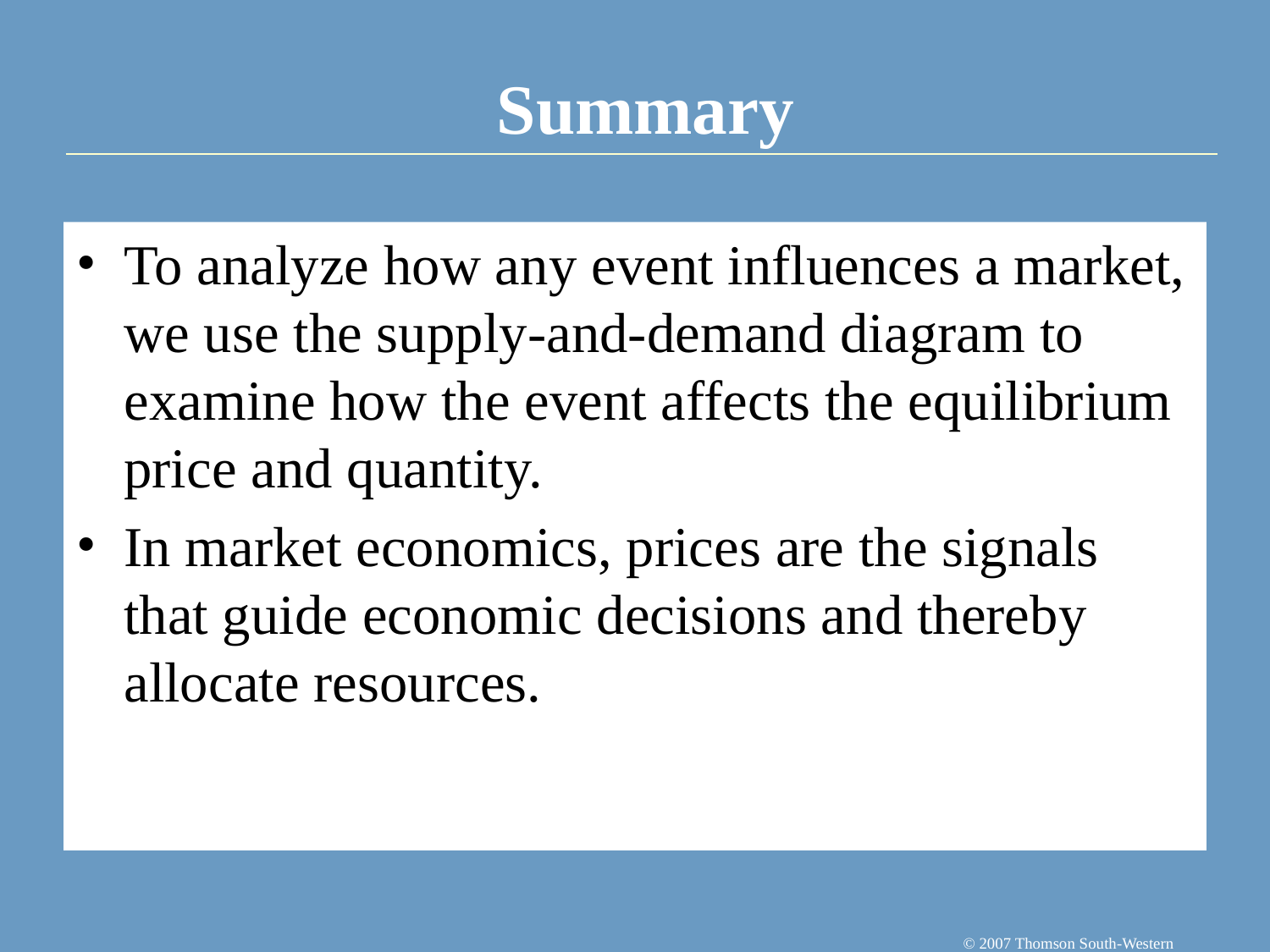

To analyze how any event influences a market, we use the supply-and-demand diagram to examine how the event affects the equilibrium price and quantity.
In market economics, prices are the signals that guide economic decisions and thereby allocate resources.